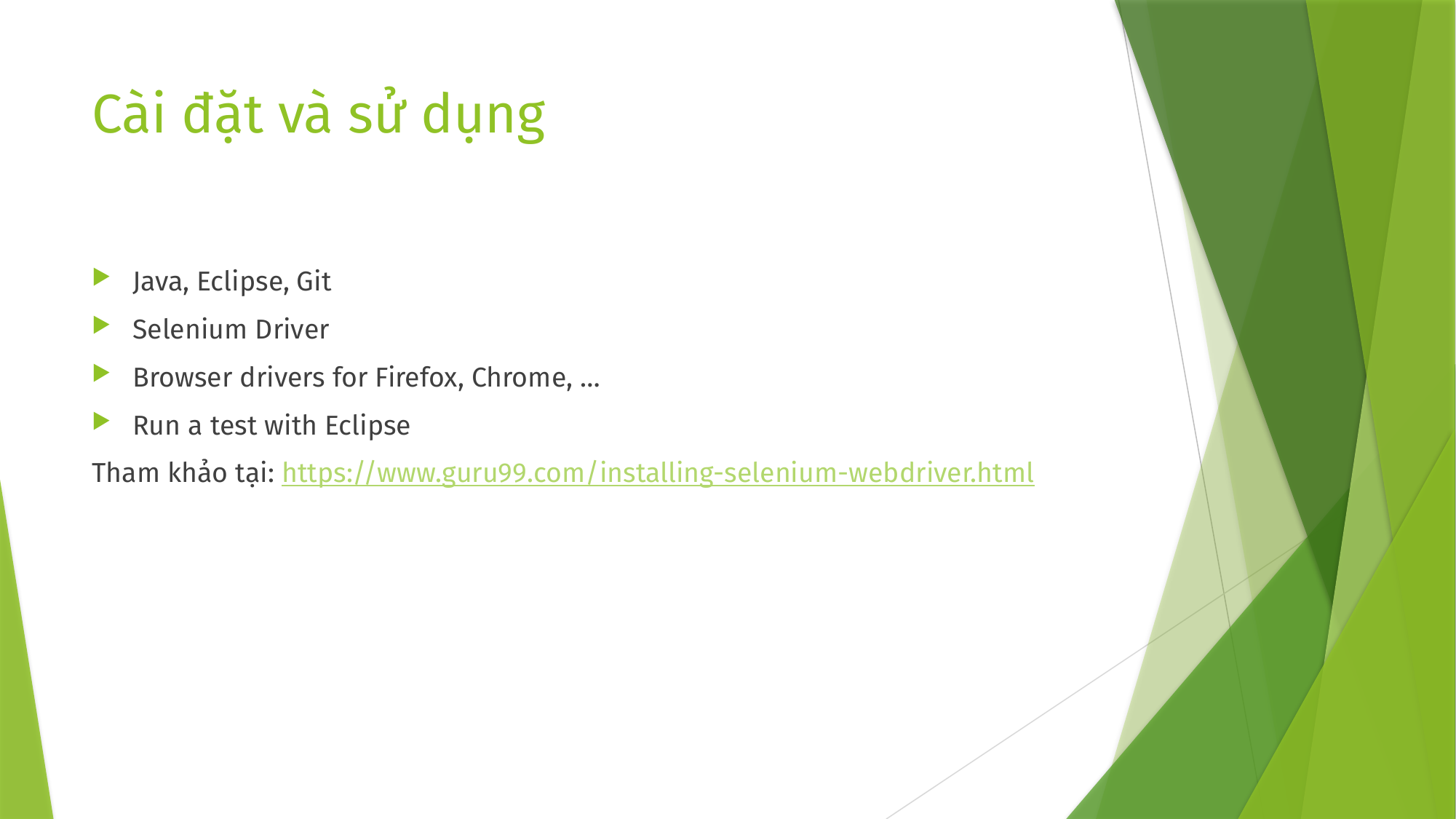

# Cài đặt và sử dụng
Java, Eclipse, Git
Selenium Driver
Browser drivers for Firefox, Chrome, …
Run a test with Eclipse
Tham khảo tại: https://www.guru99.com/installing-selenium-webdriver.html